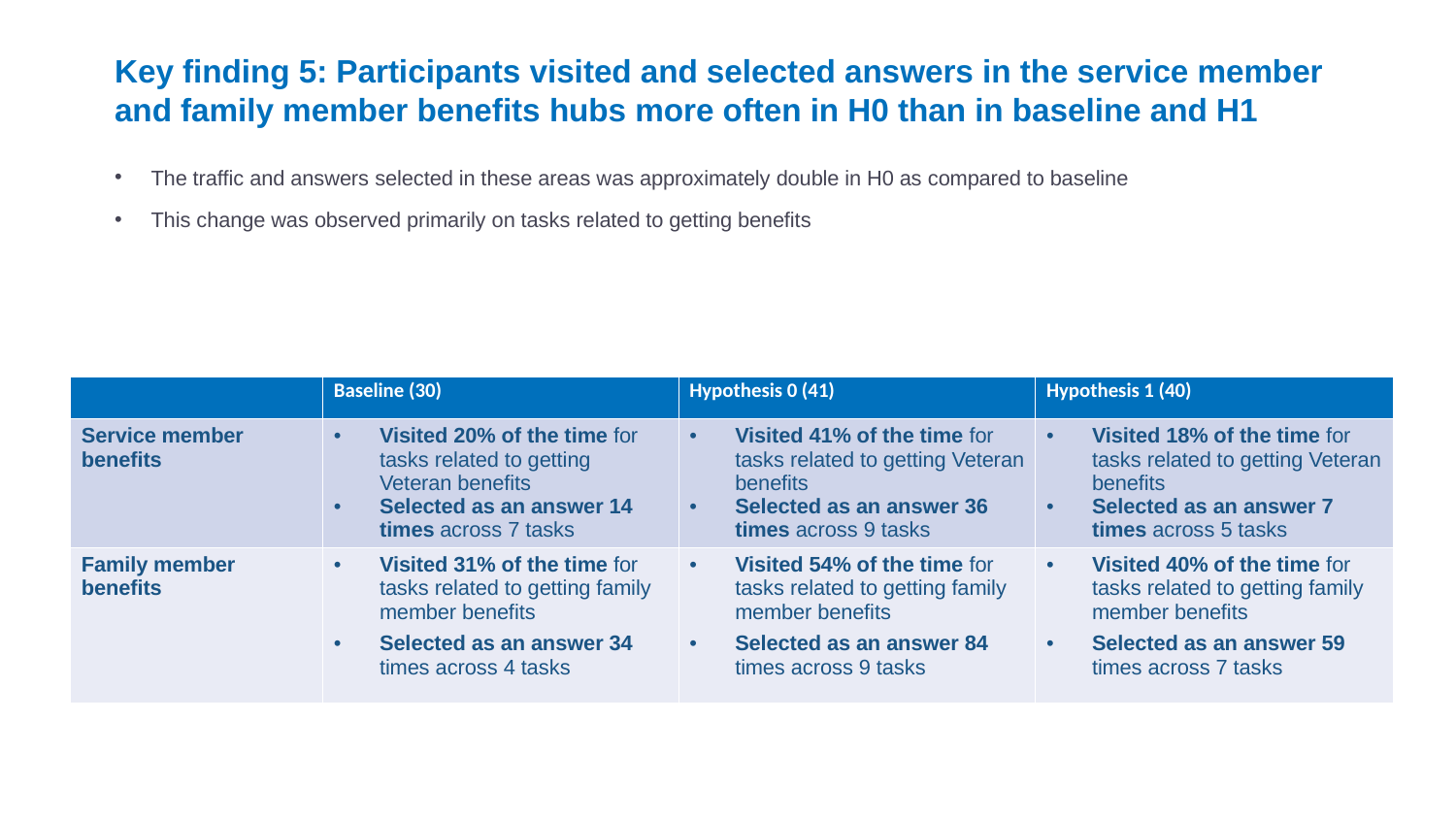

# Key finding 5: Participants visited and selected answers in the service member and family member benefits hubs more often in H0 than in baseline and H1
The traffic and answers selected in these areas was approximately double in H0 as compared to baseline
This change was observed primarily on tasks related to getting benefits

|  | Baseline (30) | Hypothesis 0 (41) | Hypothesis 1 (40) |
| --- | --- | --- | --- |
| Service member benefits | Visited 20% of the time for tasks related to getting Veteran benefits Selected as an answer 14 times across 7 tasks | Visited 41% of the time for tasks related to getting Veteran benefits Selected as an answer 36 times across 9 tasks | Visited 18% of the time for tasks related to getting Veteran benefits Selected as an answer 7 times across 5 tasks |
| Family member benefits | Visited 31% of the time for tasks related to getting family member benefits Selected as an answer 34 times across 4 tasks | Visited 54% of the time for tasks related to getting family member benefits Selected as an answer 84 times across 9 tasks | Visited 40% of the time for tasks related to getting family member benefits Selected as an answer 59 times across 7 tasks |